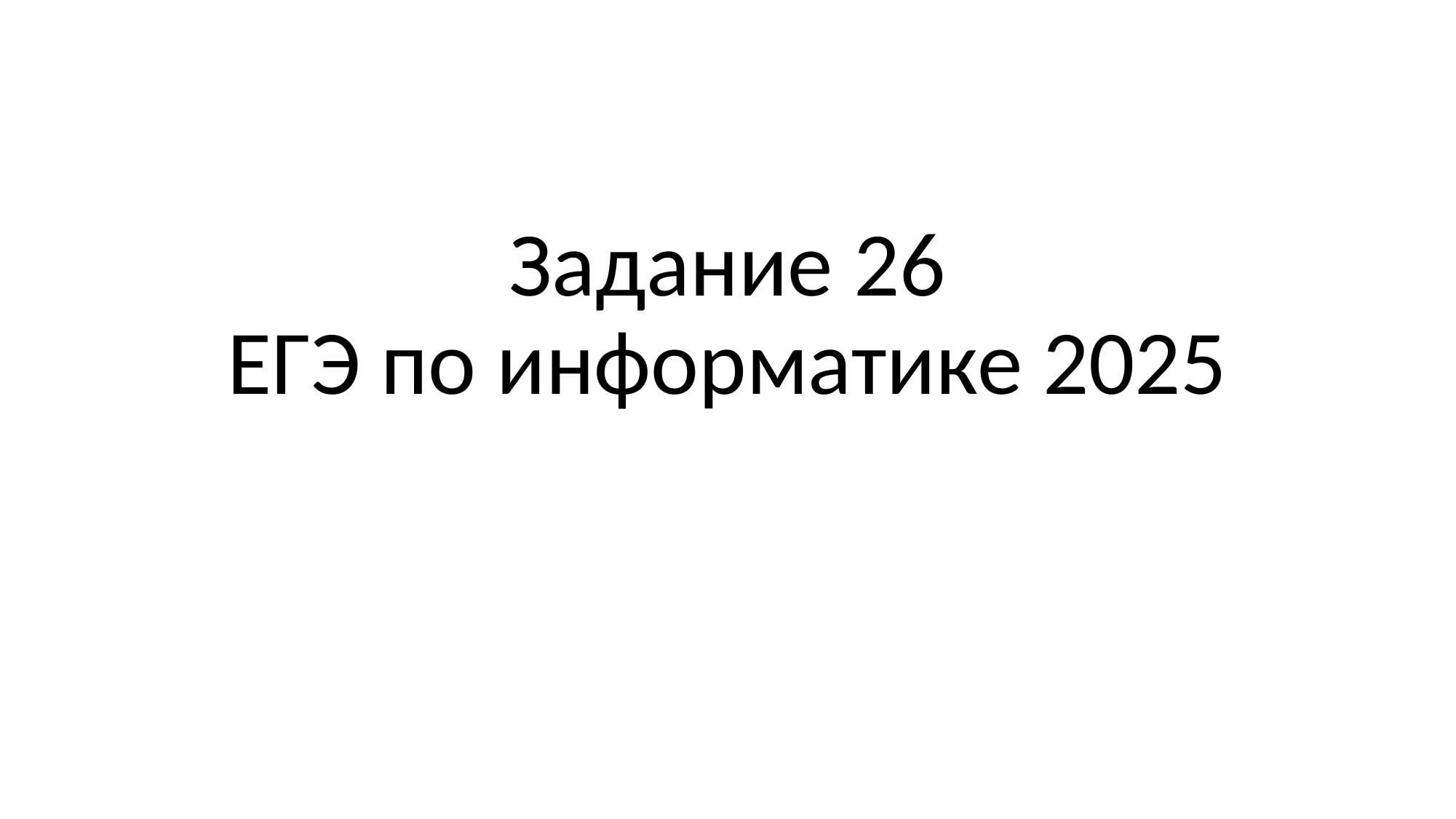

# Задание 26 ЕГЭ по информатике 2025